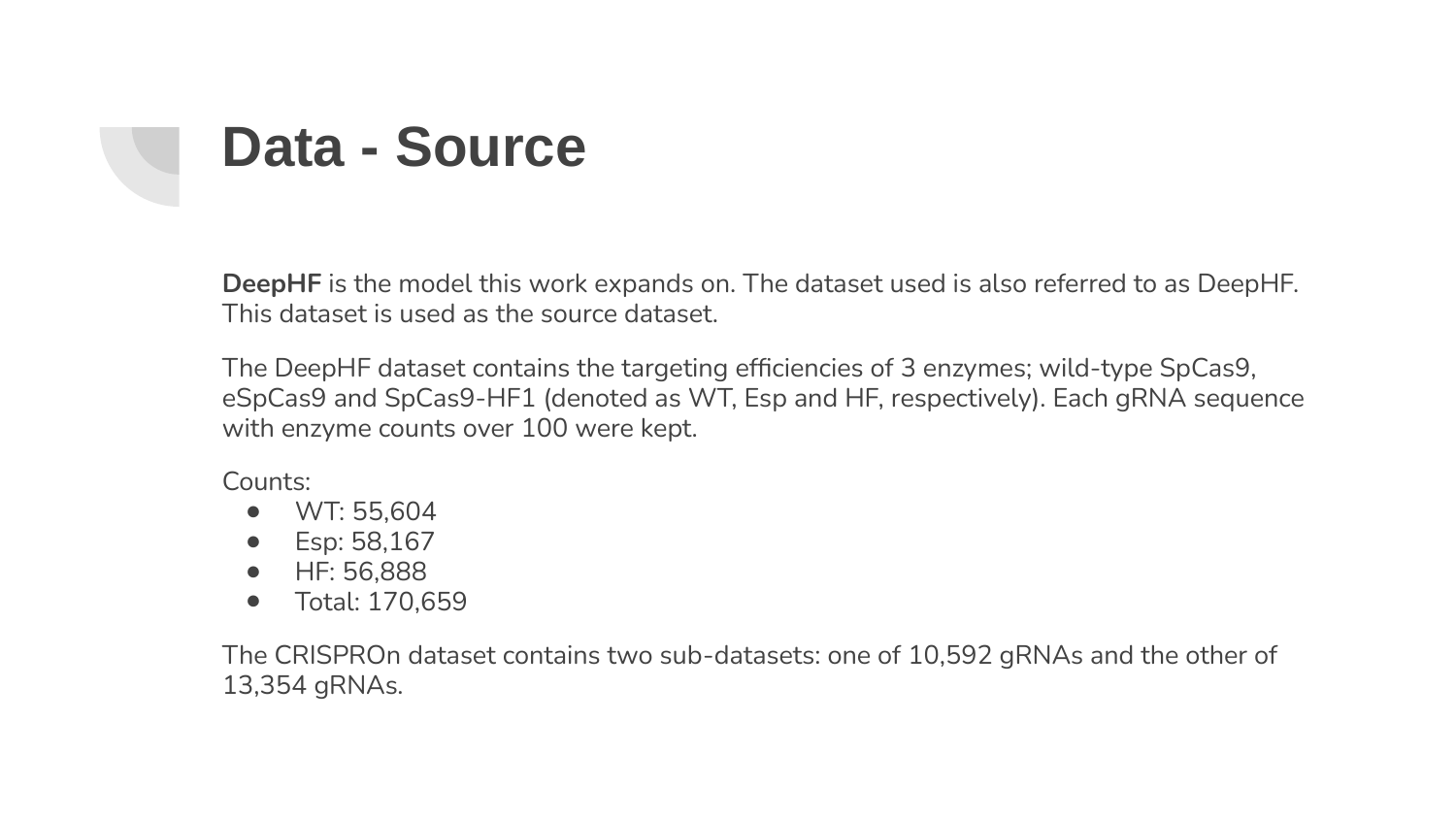

# Data - Source
DeepHF is the model this work expands on. The dataset used is also referred to as DeepHF. This dataset is used as the source dataset.
The DeepHF dataset contains the targeting efficiencies of 3 enzymes; wild-type SpCas9, eSpCas9 and SpCas9-HF1 (denoted as WT, Esp and HF, respectively). Each gRNA sequence with enzyme counts over 100 were kept.
Counts:
WT: 55,604
Esp: 58,167
HF: 56,888
Total: 170,659
The CRISPROn dataset contains two sub-datasets: one of 10,592 gRNAs and the other of 13,354 gRNAs.